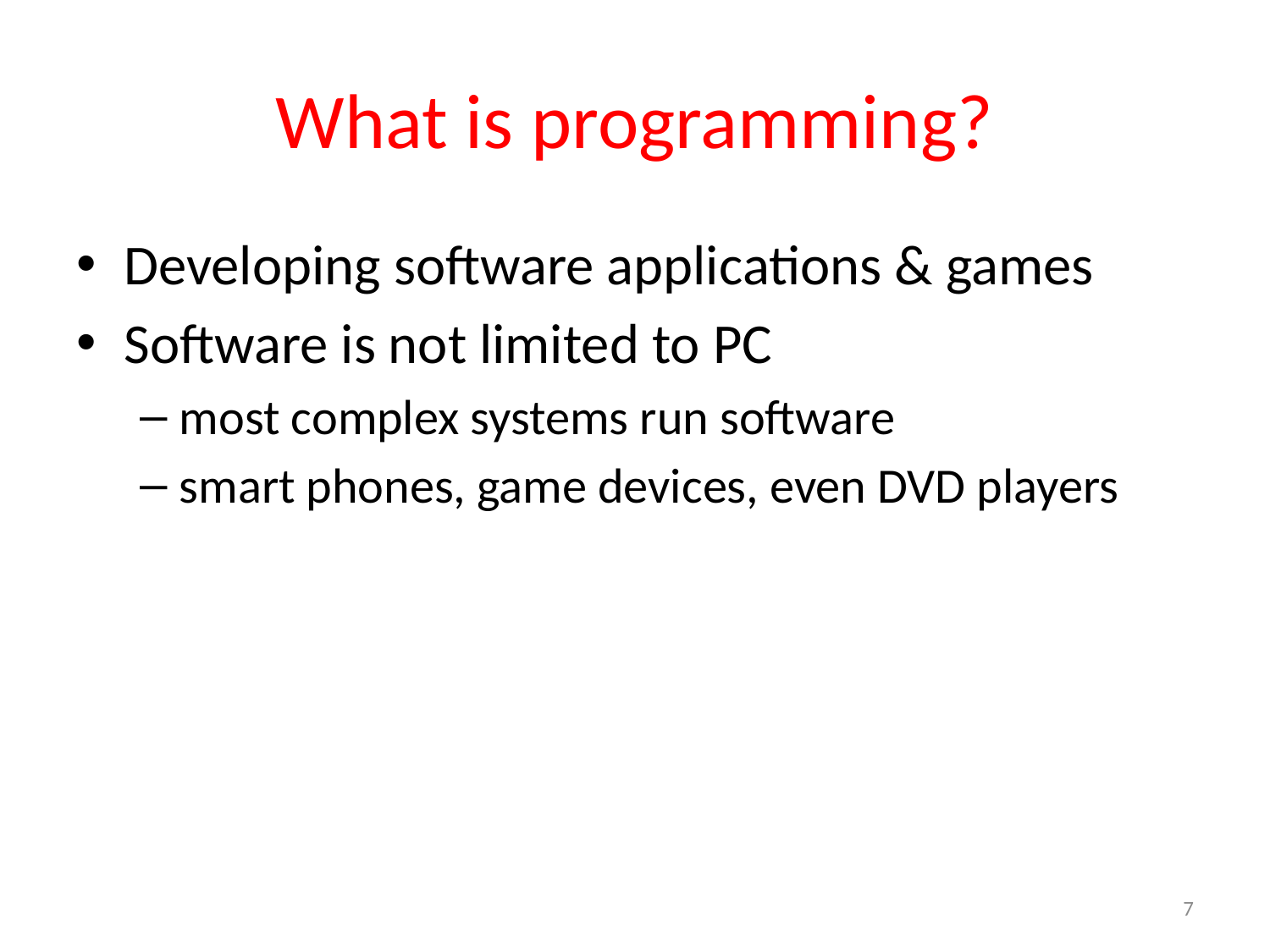

# What is programming?
Developing software applications & games
Software is not limited to PC
most complex systems run software
smart phones, game devices, even DVD players

7